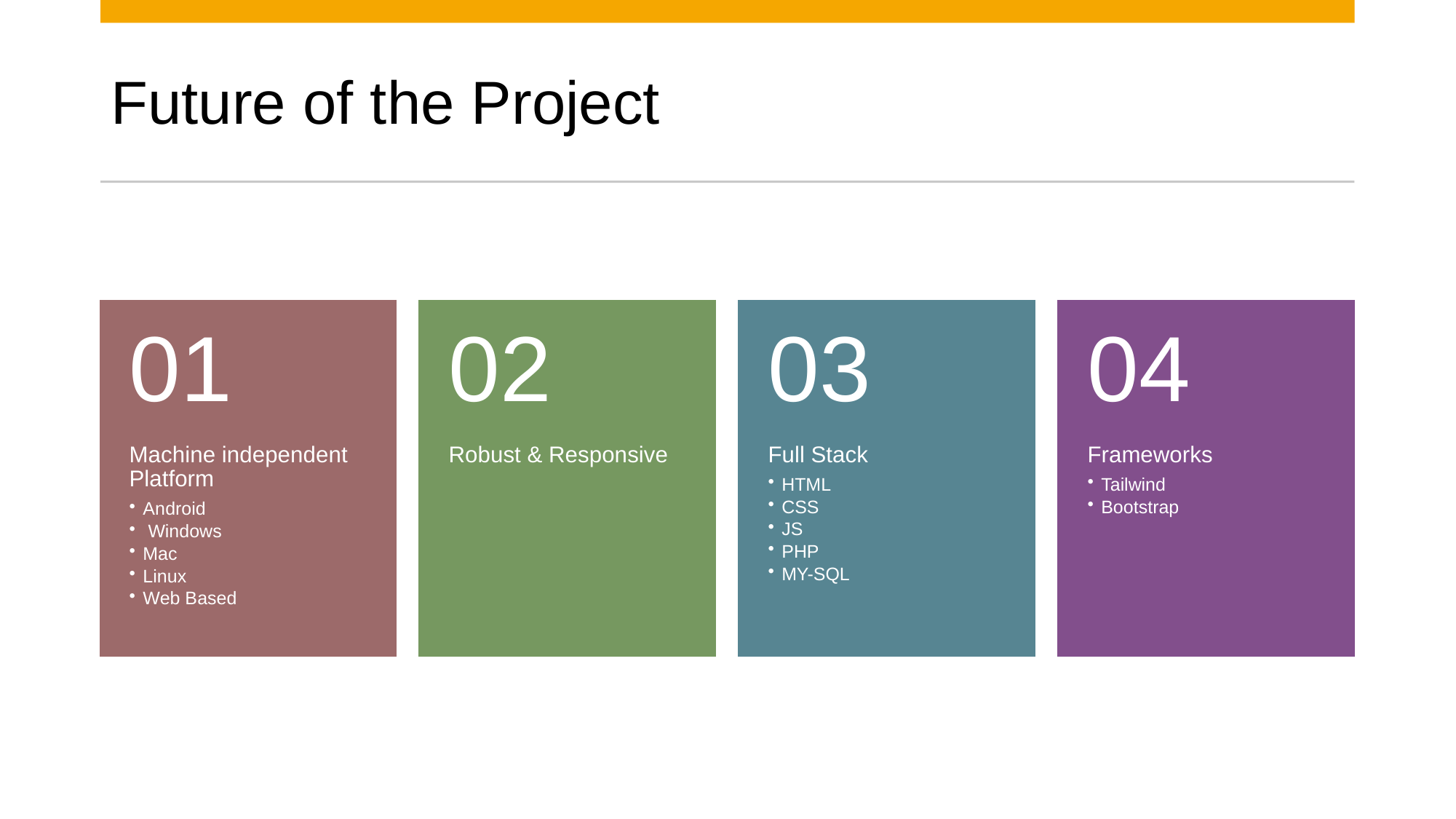

# Future of the Project

Machine independent Platform
Android
 Windows
Mac
Linux
Web Based
01
Robust & Responsive
02
Full Stack
HTML
CSS
JS
PHP
MY-SQL
03
Frameworks
Tailwind
Bootstrap
04